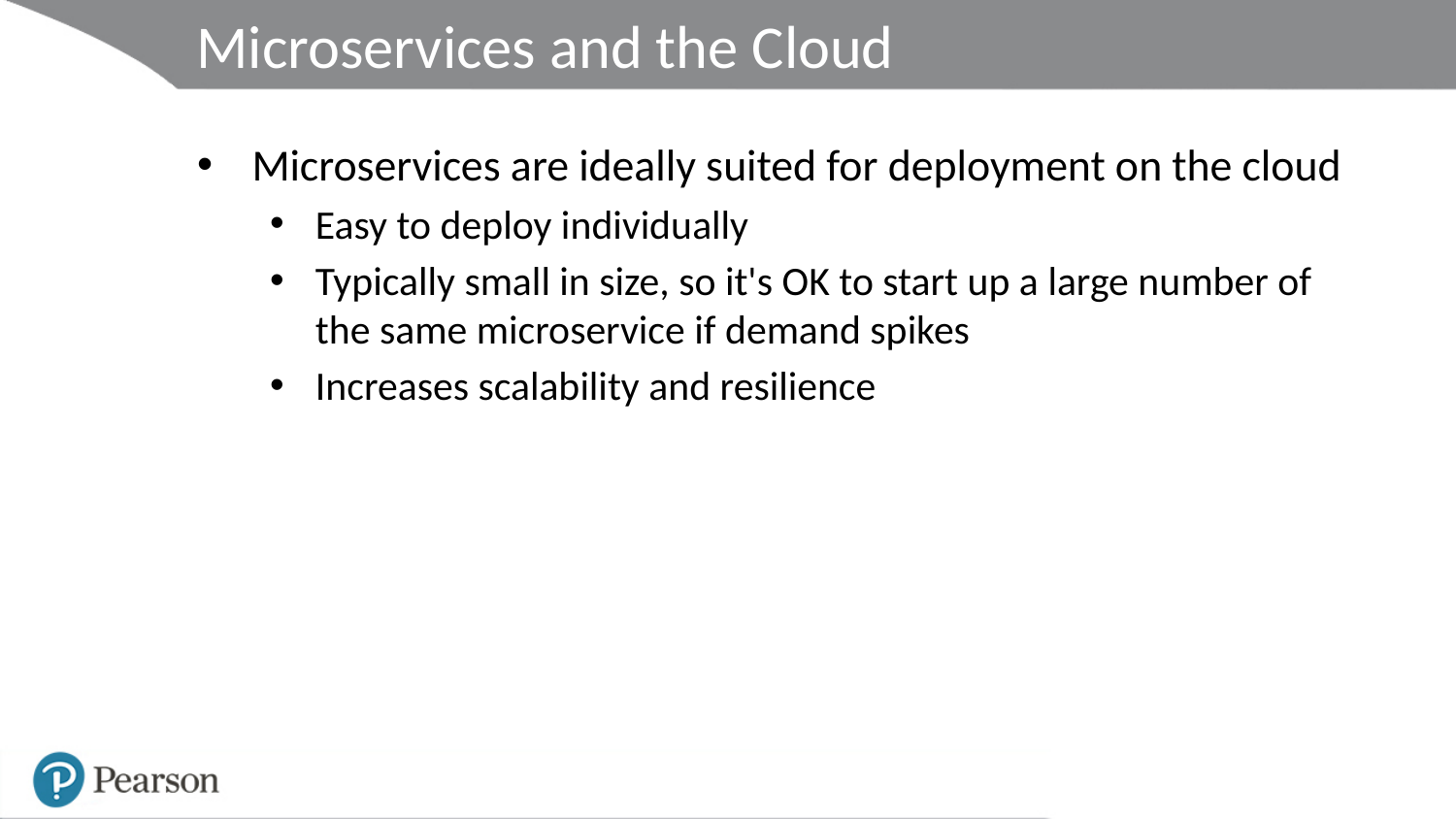

# Microservices and the Cloud
Microservices are ideally suited for deployment on the cloud
Easy to deploy individually
Typically small in size, so it's OK to start up a large number of the same microservice if demand spikes
Increases scalability and resilience